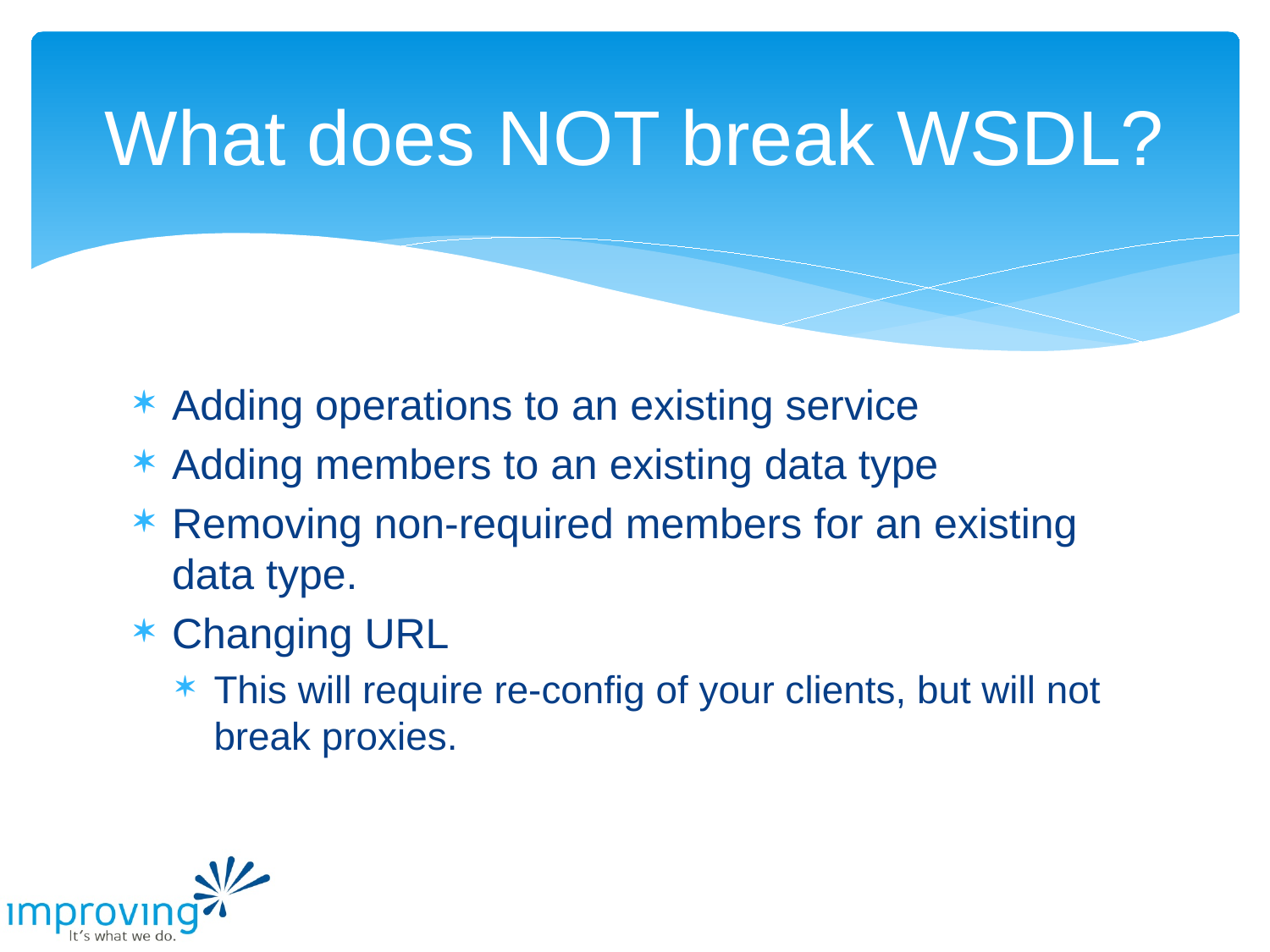

# What does NOT break WSDL?
Adding operations to an existing service
Adding members to an existing data type
Removing non-required members for an existing data type.
Changing URL
This will require re-config of your clients, but will not break proxies.